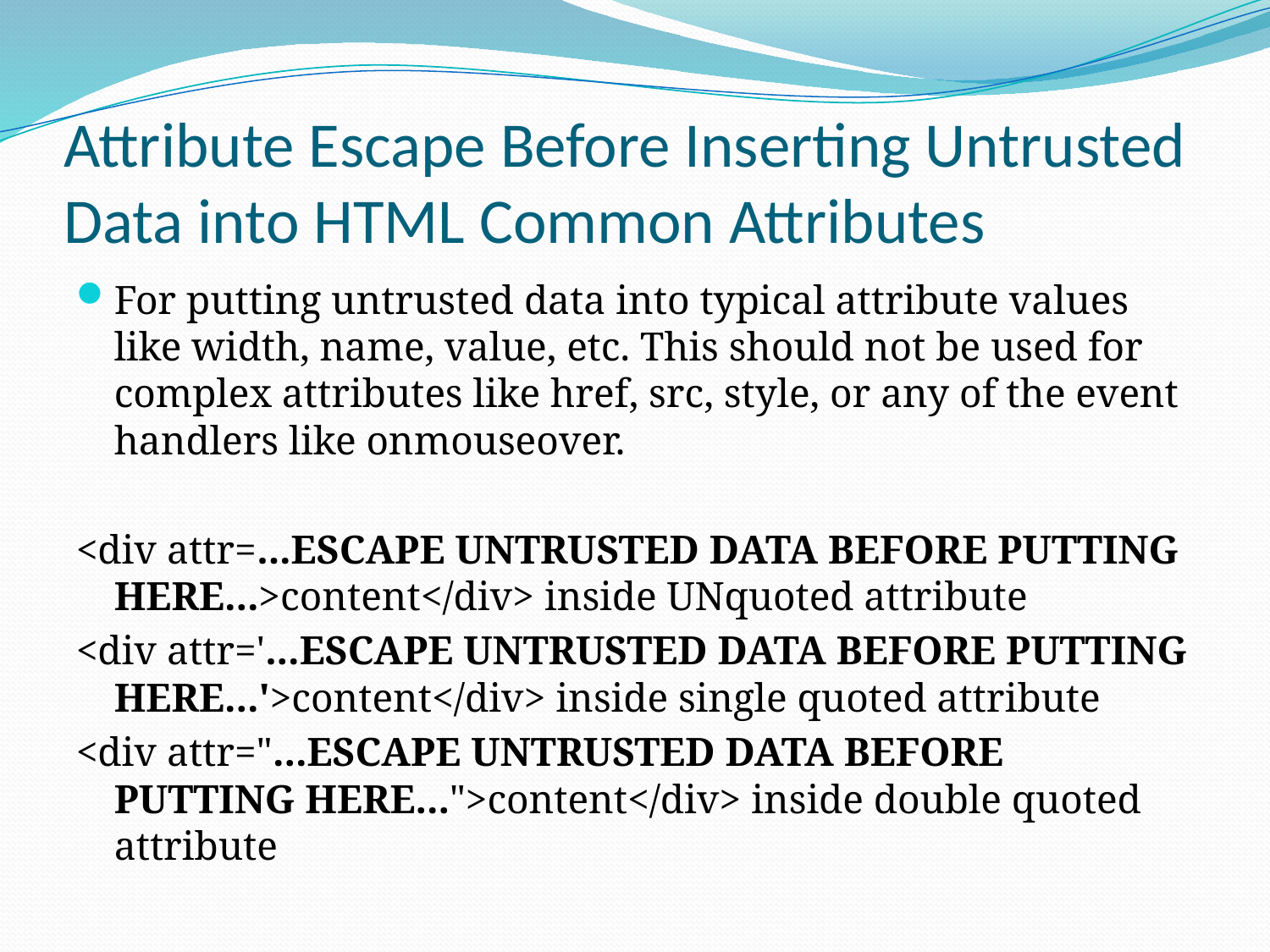

# Attribute Escape Before Inserting Untrusted Data into HTML Common Attributes
For putting untrusted data into typical attribute values like width, name, value, etc. This should not be used for complex attributes like href, src, style, or any of the event handlers like onmouseover.

<div attr=...ESCAPE UNTRUSTED DATA BEFORE PUTTING HERE...>content</div> inside UNquoted attribute
<div attr='...ESCAPE UNTRUSTED DATA BEFORE PUTTING HERE...'>content</div> inside single quoted attribute
<div attr="...ESCAPE UNTRUSTED DATA BEFORE PUTTING HERE...">content</div> inside double quoted attribute